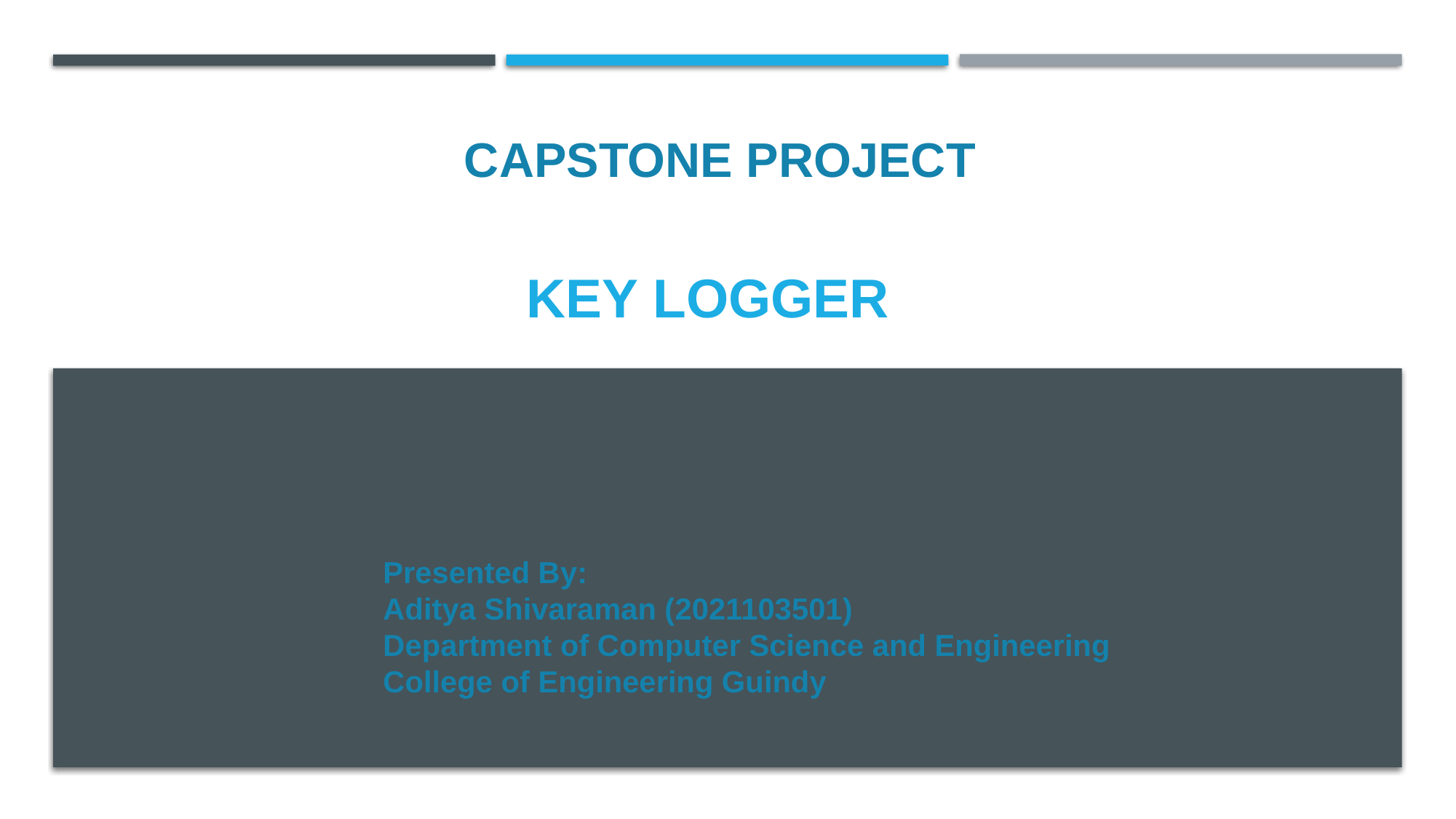

CAPSTONE PROJECT
# Key LOgger
Presented By:
Aditya Shivaraman (2021103501)
Department of Computer Science and Engineering
College of Engineering Guindy